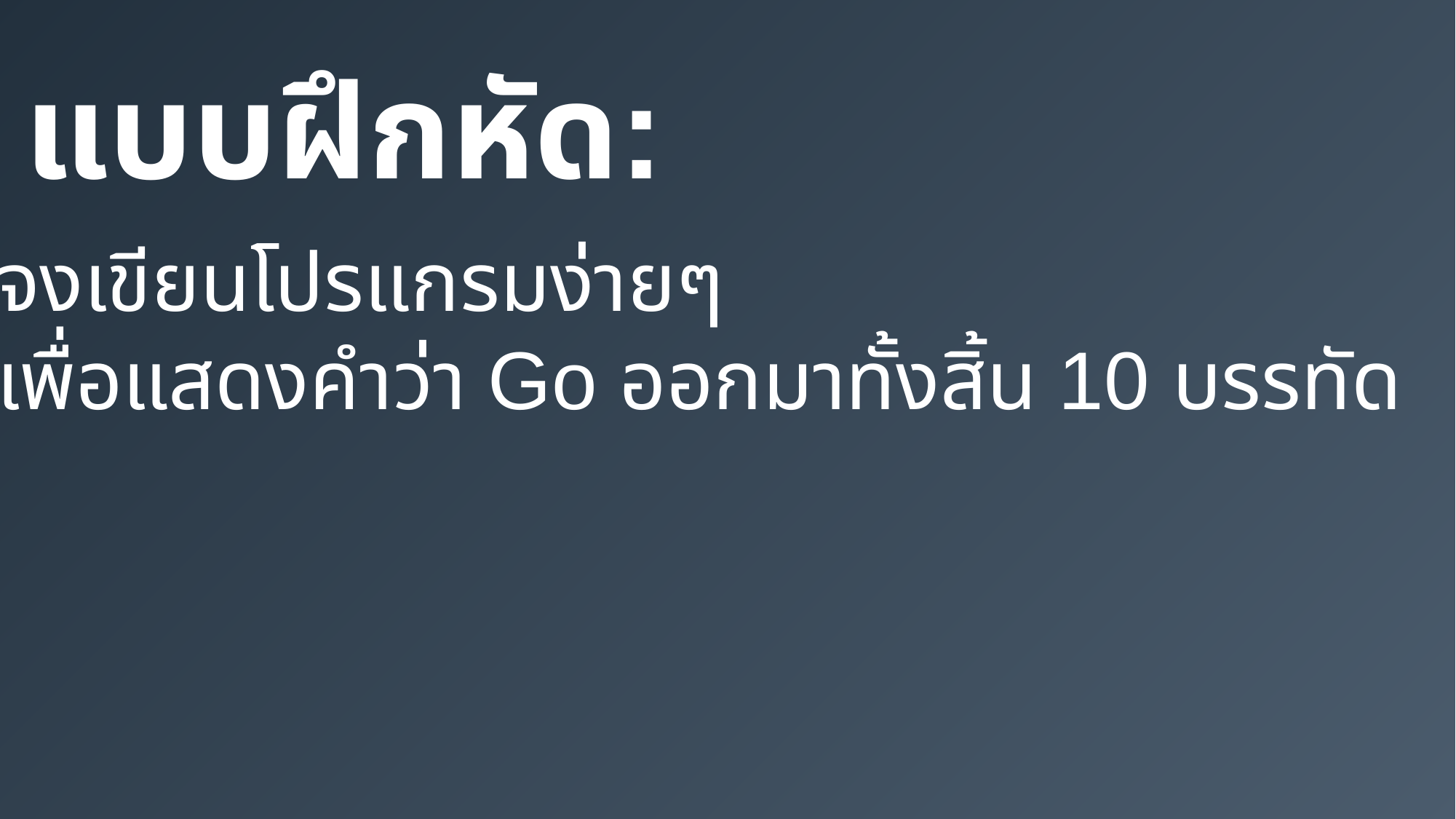

แบบฝึกหัด:
จงเขียนโปรแกรมง่ายๆ
เพื่อแสดงคำว่า Go ออกมาทั้งสิ้น 10 บรรทัด